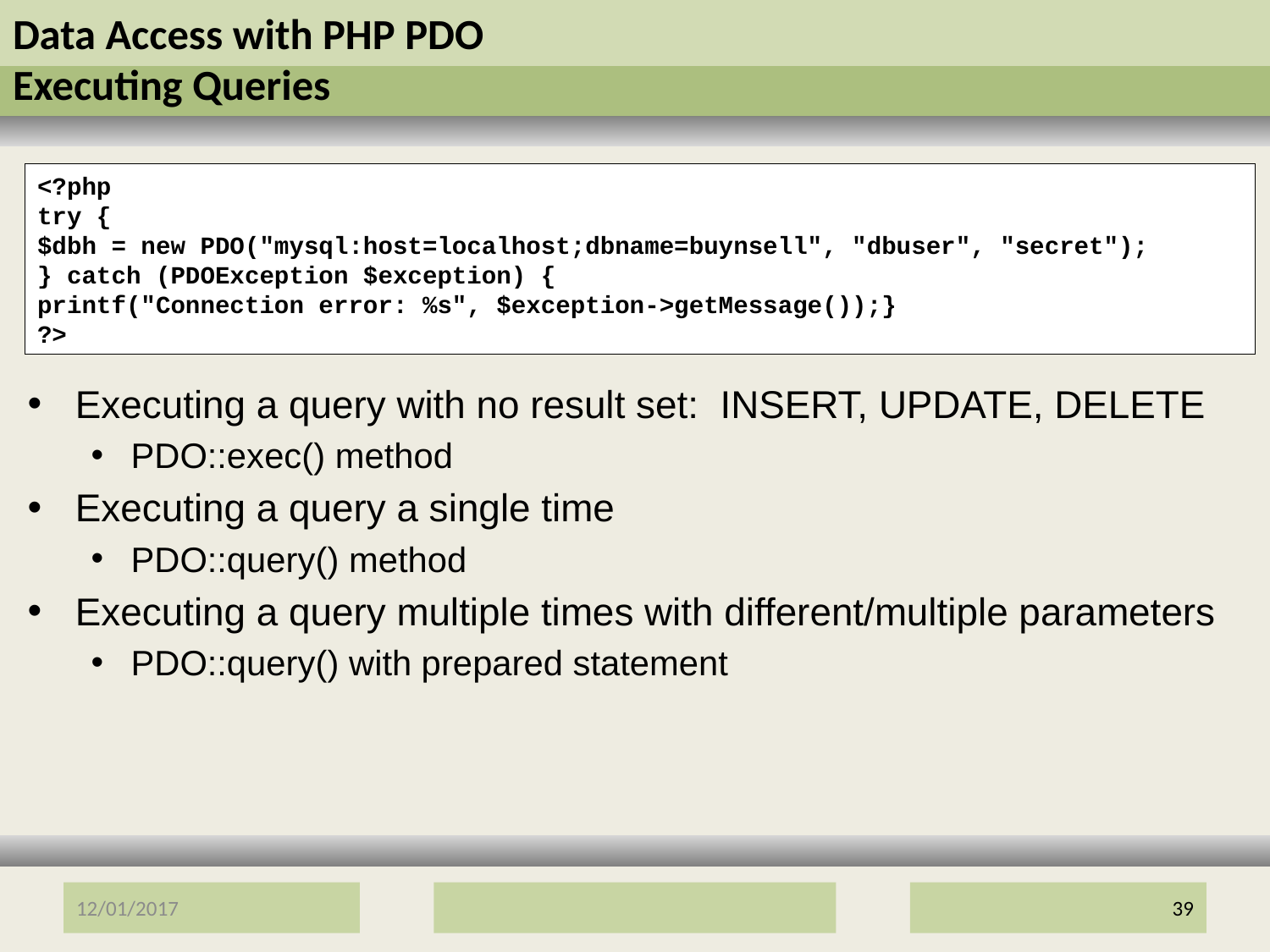

# Data Access with PHP PDO Executing Queries

Executing a query with no result set:  INSERT, UPDATE, DELETE
PDO::exec() method
Executing a query a single time
PDO::query() method
Executing a query multiple times with different/multiple parameters
PDO::query() with prepared statement
<?php
try {
$dbh = new PDO("mysql:host=localhost;dbname=buynsell", "dbuser", "secret");
} catch (PDOException $exception) {
printf("Connection error: %s", $exception->getMessage());}
?>
12/01/2017

39